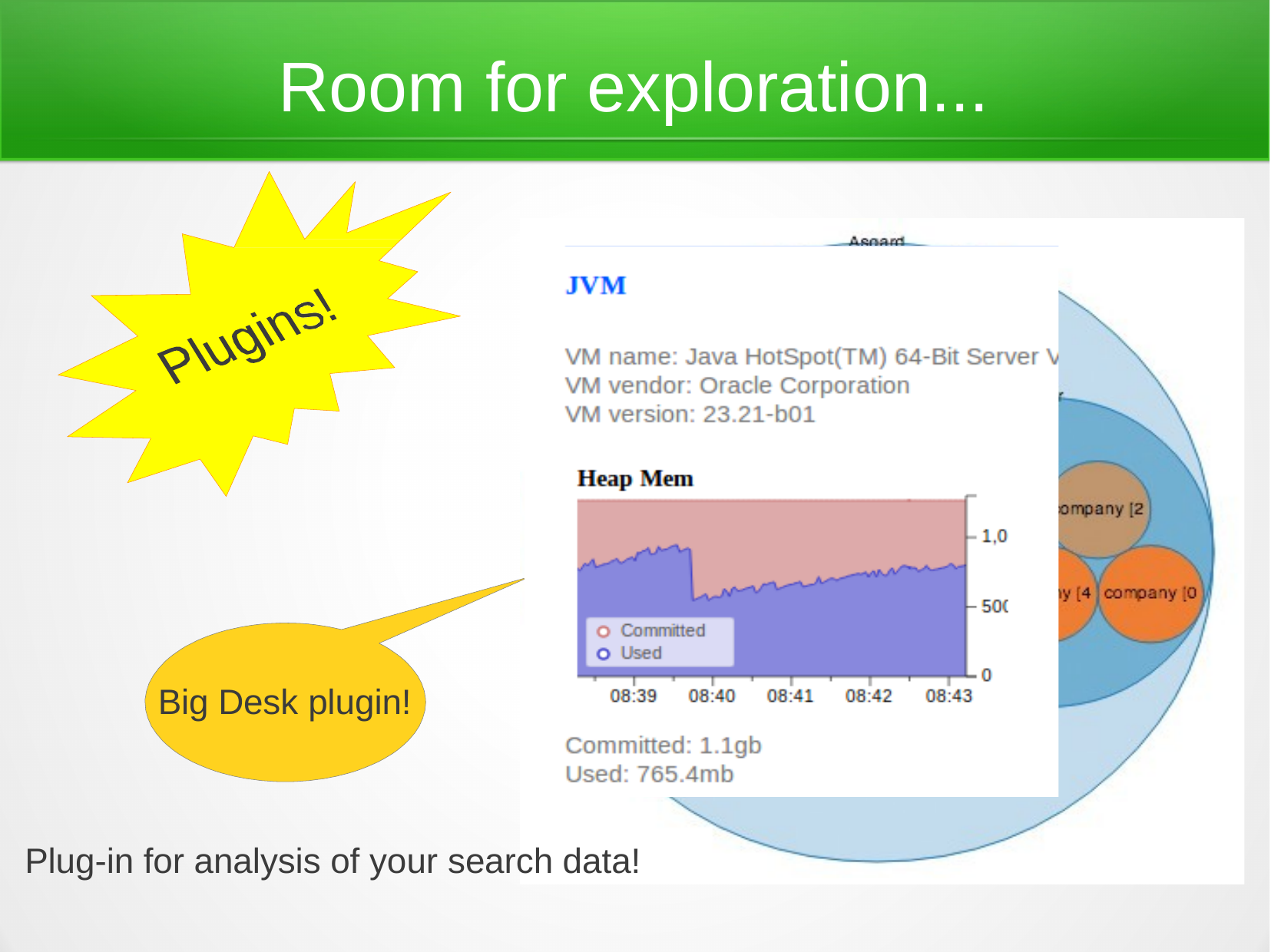

# Room for exploration...

Big Desk plugin!
Plug-in for analysis of your search data!